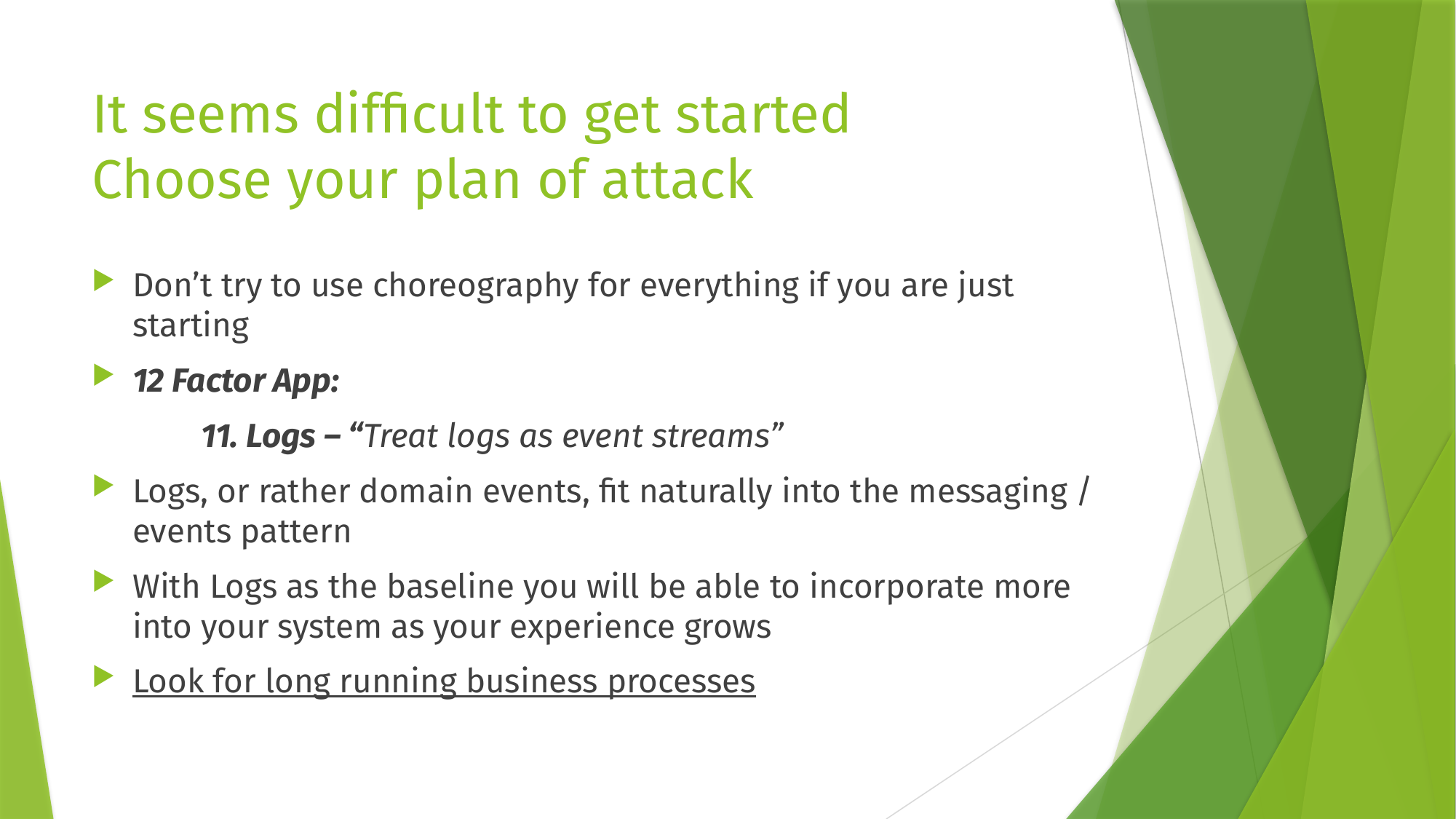

# It seems difficult to get started Choose your plan of attack
Don’t try to use choreography for everything if you are just starting
12 Factor App:
	11. Logs – “Treat logs as event streams”
Logs, or rather domain events, fit naturally into the messaging / events pattern
With Logs as the baseline you will be able to incorporate more into your system as your experience grows
Look for long running business processes